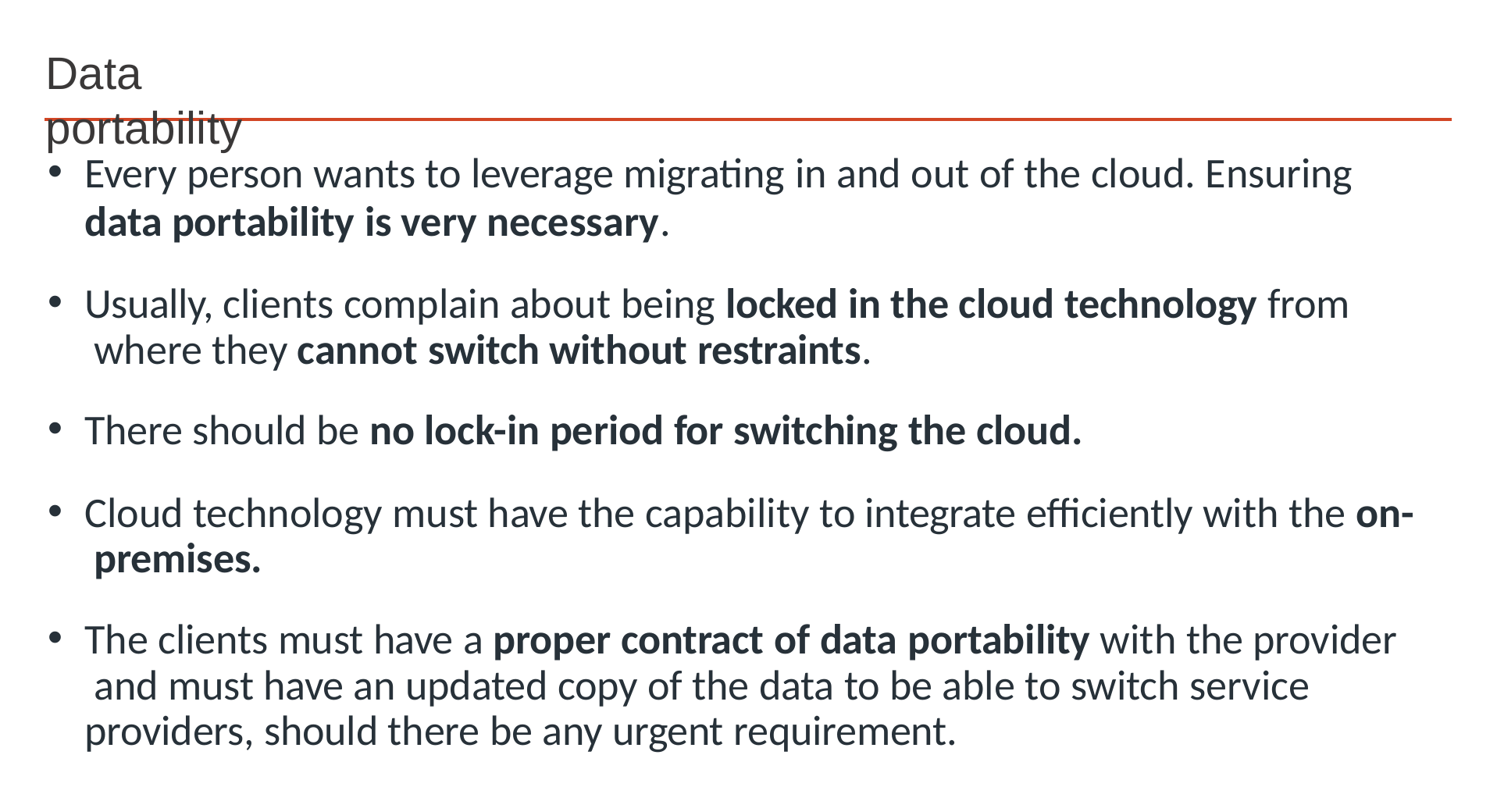

# Data portability
Every person wants to leverage migrating in and out of the cloud. Ensuring
data portability is very necessary.
Usually, clients complain about being locked in the cloud technology from  where they cannot switch without restraints.
There should be no lock-in period for switching the cloud.
Cloud technology must have the capability to integrate efficiently with the on-  premises.
The clients must have a proper contract of data portability with the provider  and must have an updated copy of the data to be able to switch service  providers, should there be any urgent requirement.